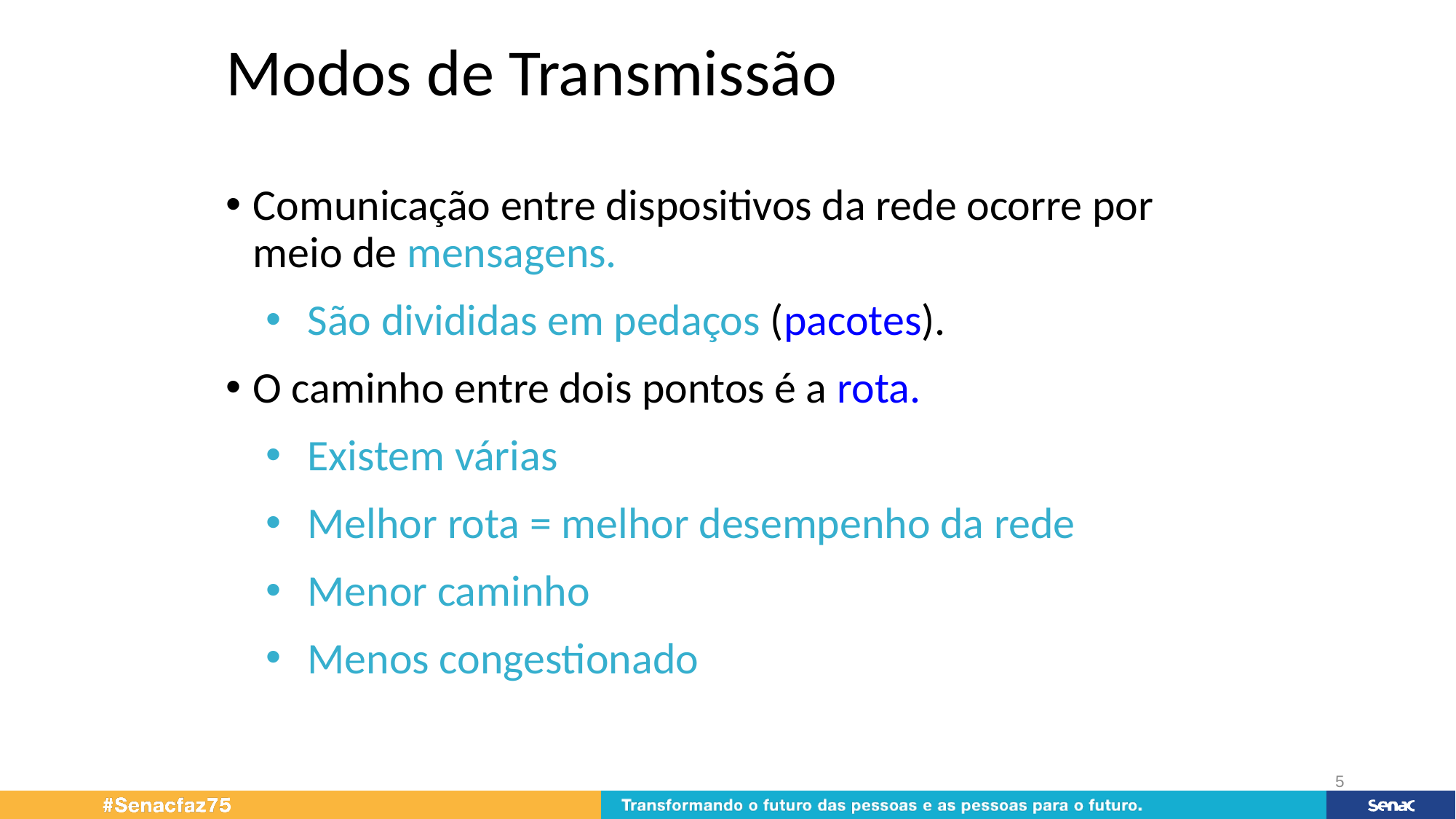

# Modos de Transmissão
Comunicação entre dispositivos da rede ocorre por meio de mensagens.
São divididas em pedaços (pacotes).
O caminho entre dois pontos é a rota.
Existem várias
Melhor rota = melhor desempenho da rede
Menor caminho
Menos congestionado
5